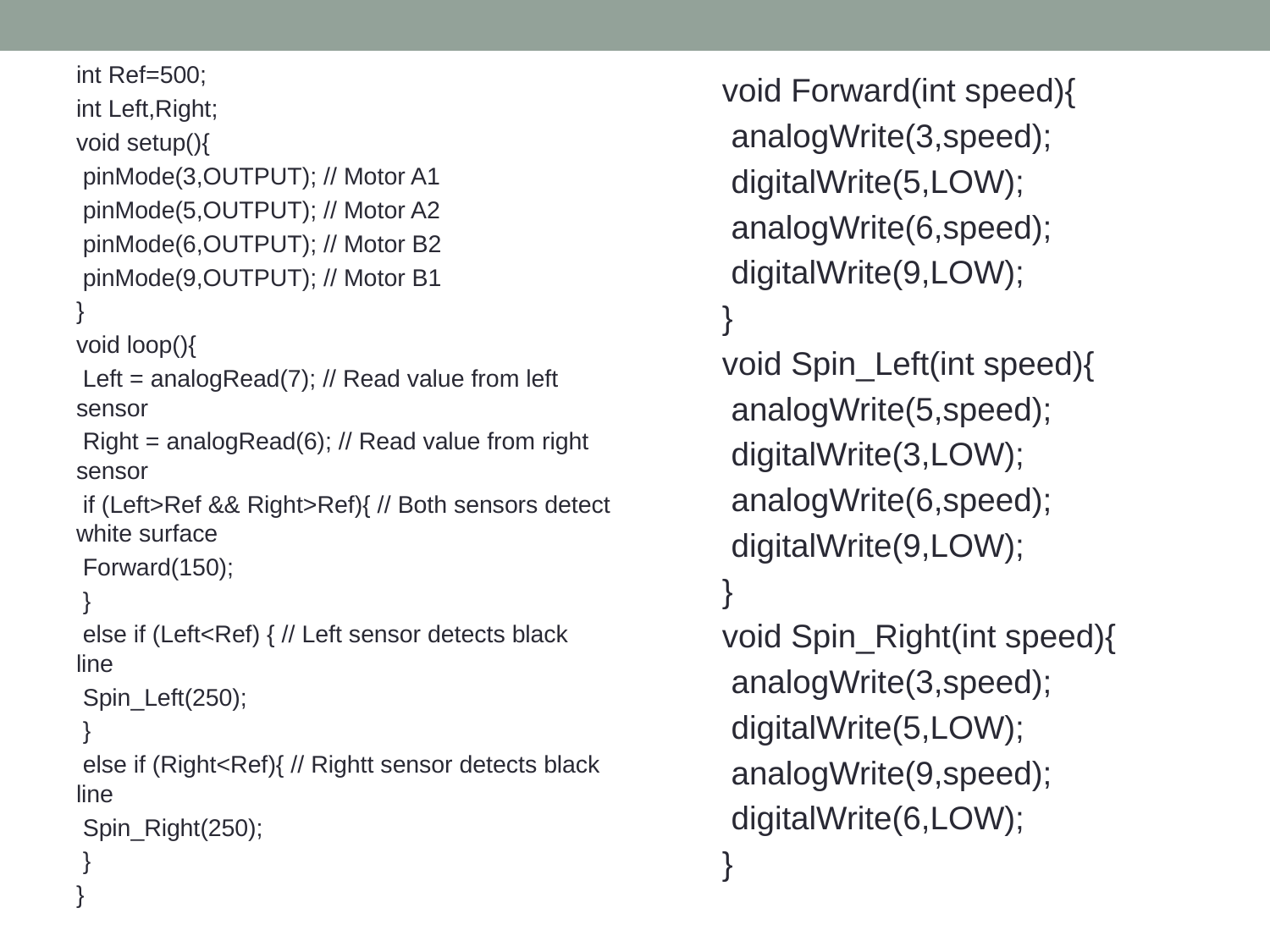

int Ref=500;
int Left,Right;
void setup(){
 pinMode(3,OUTPUT); // Motor A1
 pinMode(5,OUTPUT); // Motor A2
 pinMode(6,OUTPUT); // Motor B2
 pinMode(9,OUTPUT); // Motor B1
}
void loop(){
 Left = analogRead(7); // Read value from left sensor
 Right = analogRead(6); // Read value from right sensor
 if (Left>Ref && Right>Ref){ // Both sensors detect white surface
 Forward(150);
 }
 else if (Left<Ref) { // Left sensor detects black line
 Spin_Left(250);
 }
 else if (Right<Ref){ // Rightt sensor detects black line
 Spin_Right(250);
 }
}
void Forward(int speed){
 analogWrite(3,speed);
 digitalWrite(5,LOW);
 analogWrite(6,speed);
 digitalWrite(9,LOW);
}
void Spin_Left(int speed){
 analogWrite(5,speed);
 digitalWrite(3,LOW);
 analogWrite(6,speed);
 digitalWrite(9,LOW);
}
void Spin_Right(int speed){
 analogWrite(3,speed);
 digitalWrite(5,LOW);
 analogWrite(9,speed);
 digitalWrite(6,LOW);
}